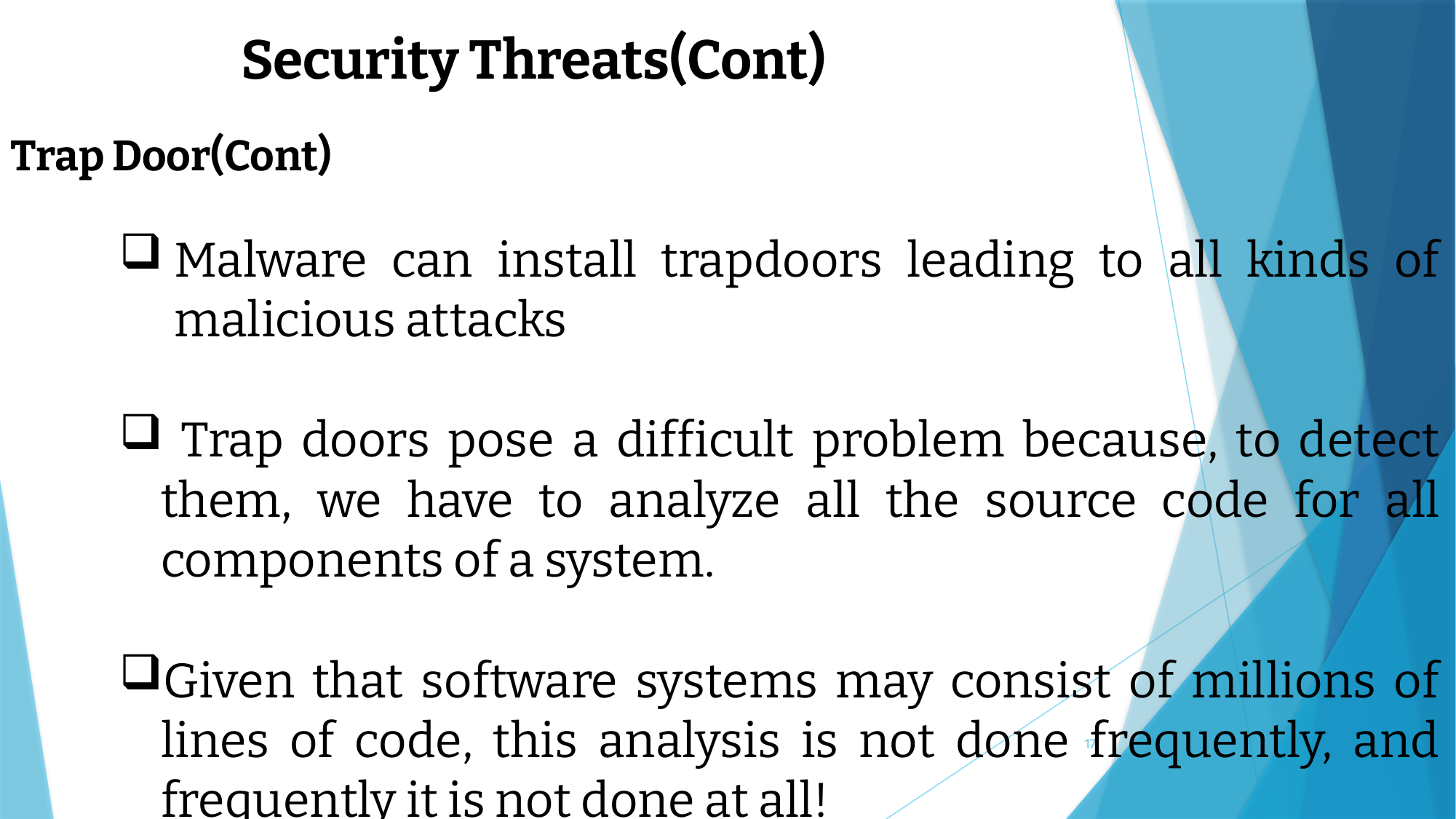

Security Threats(Cont)
Trap Door(Cont)

Malware can install trapdoors leading to all kinds of malicious attacks

 Trap doors pose a difficult problem because, to detect them, we have to analyze all the source code for all components of a system.

Given that software systems may consist of millions of lines of code, this analysis is not done frequently, and frequently it is not done at all!
17